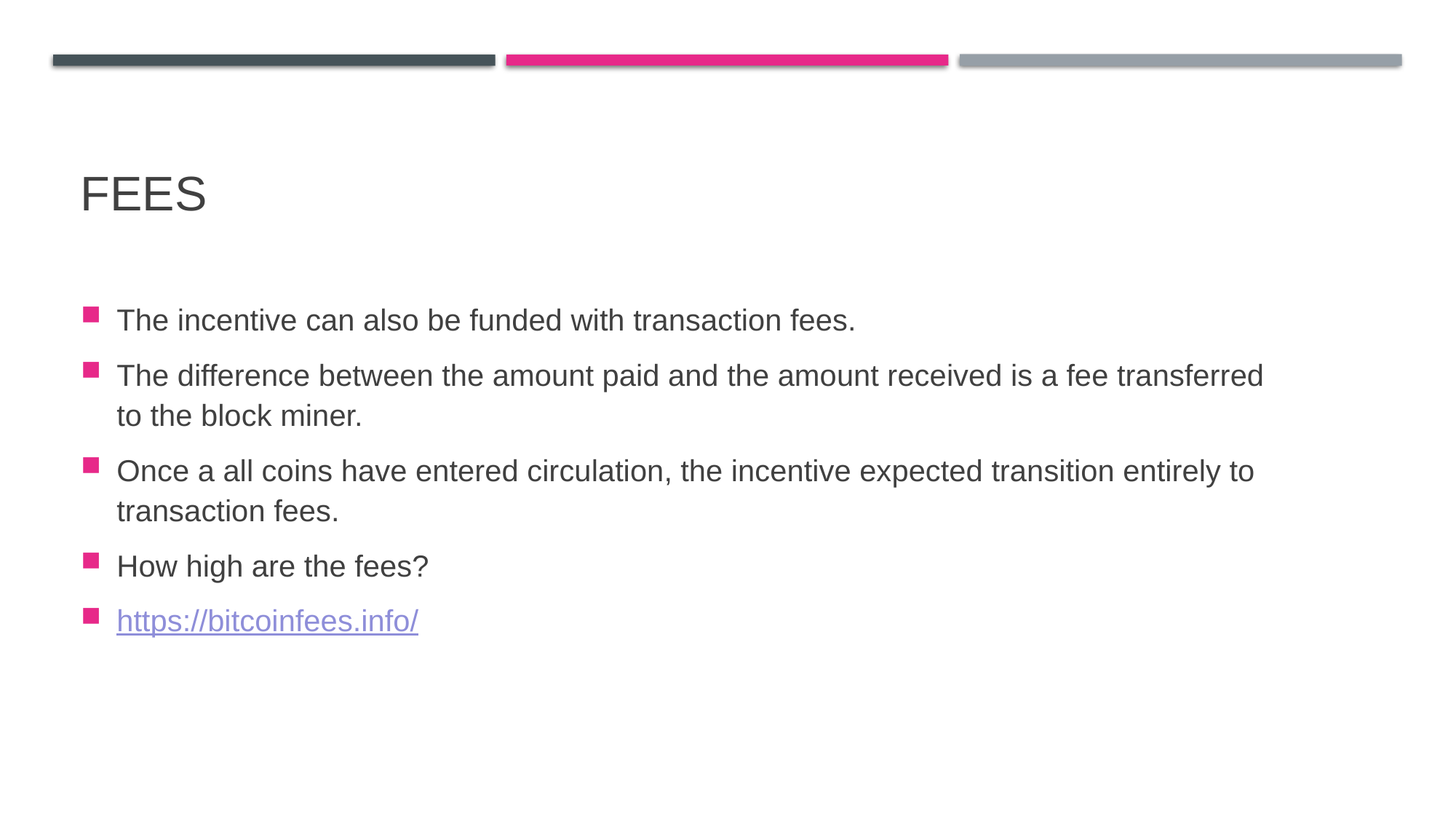

# Fees
The incentive can also be funded with transaction fees.
The difference between the amount paid and the amount received is a fee transferred to the block miner.
Once a all coins have entered circulation, the incentive expected transition entirely to transaction fees.
How high are the fees?
https://bitcoinfees.info/